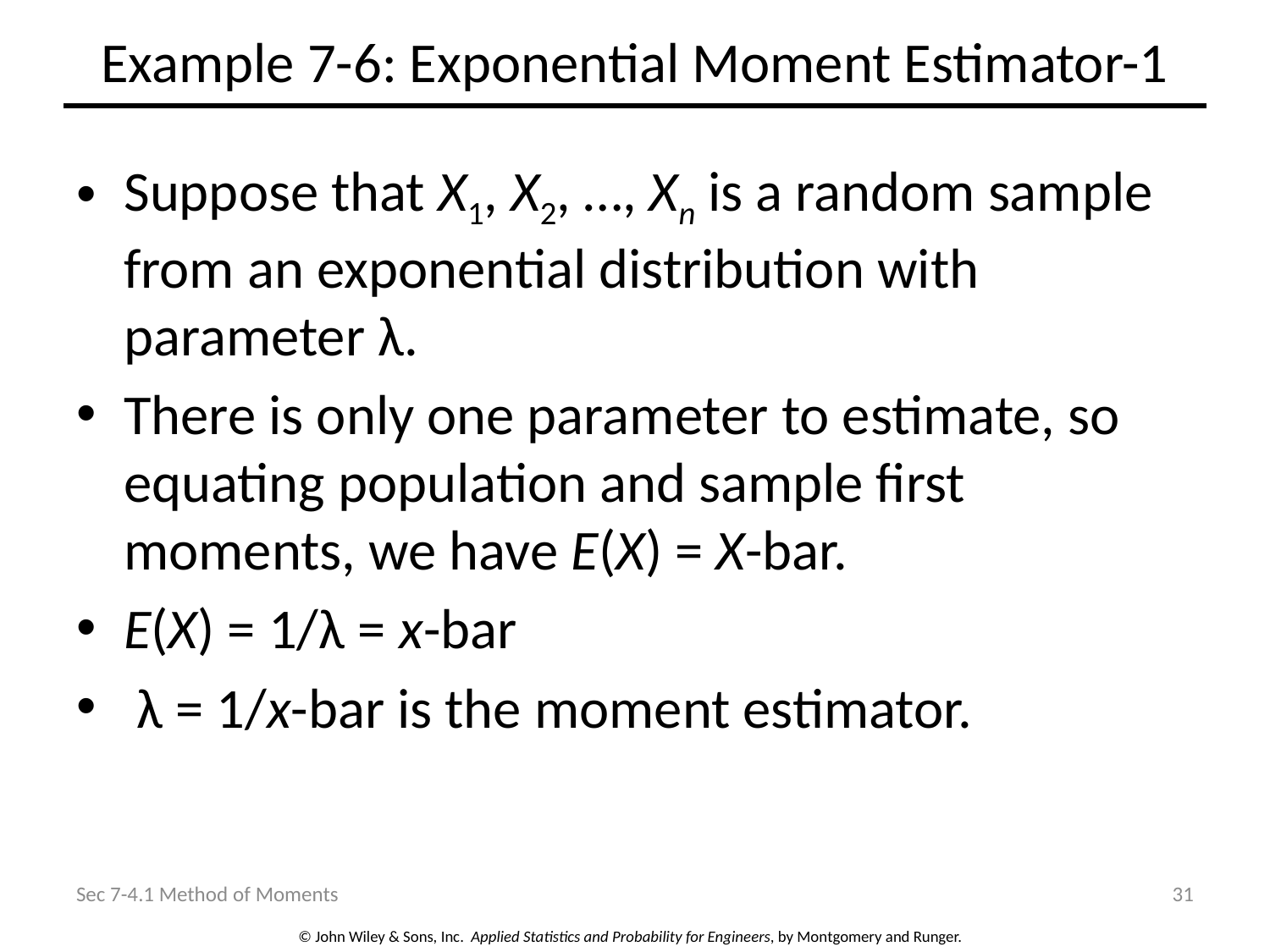

# Example 7-6: Exponential Moment Estimator-1
Suppose that X1, X2, …, Xn is a random sample from an exponential distribution with parameter λ.
There is only one parameter to estimate, so equating population and sample first moments, we have E(X) = X-bar.
E(X) = 1/λ = x-bar
 λ = 1/x-bar is the moment estimator.
Sec 7-4.1 Method of Moments
31